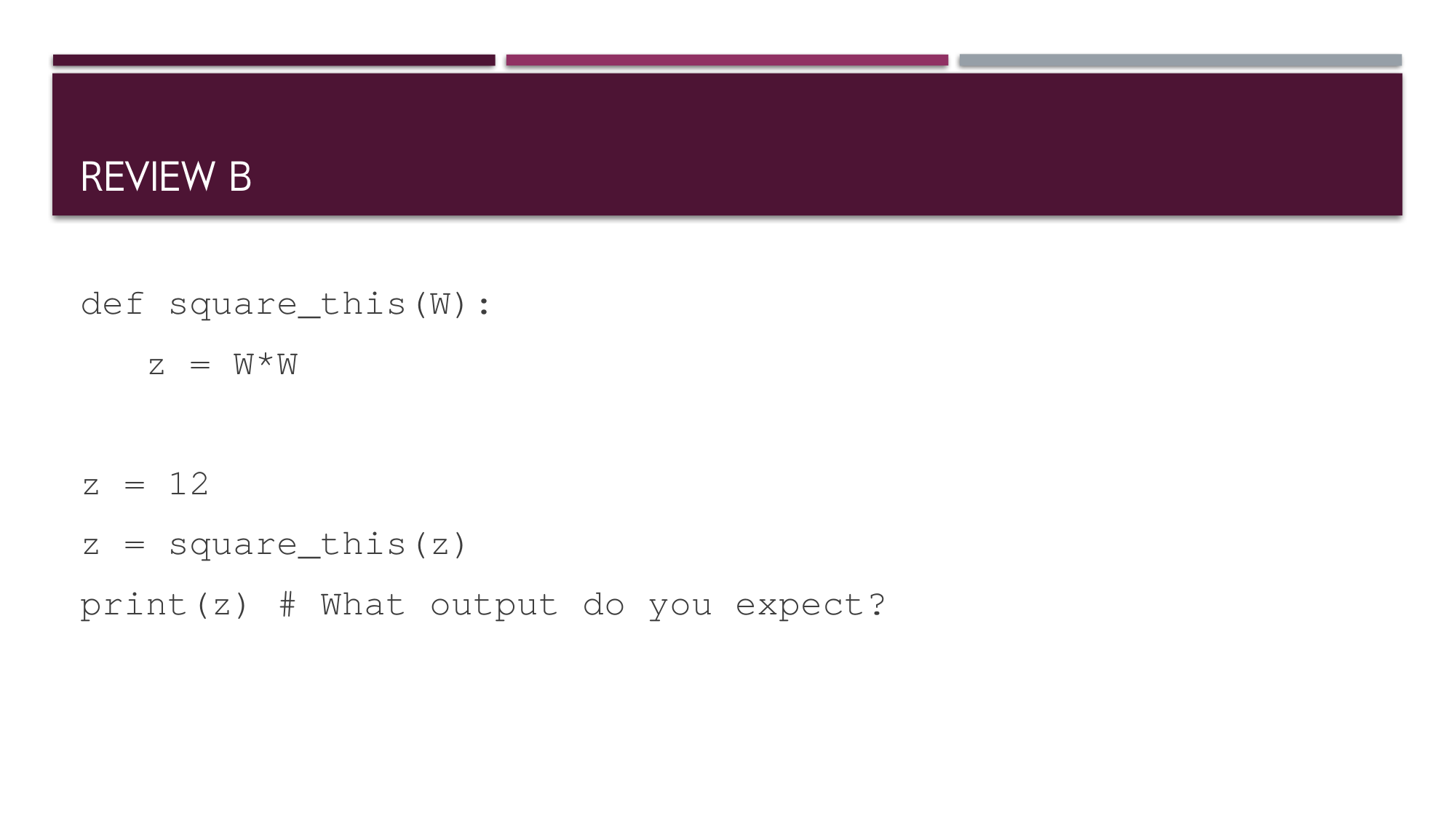

# Review B
def square_this(W):
   z = W*W

z = 12
z = square_this(z)
print(z) # What output do you expect?